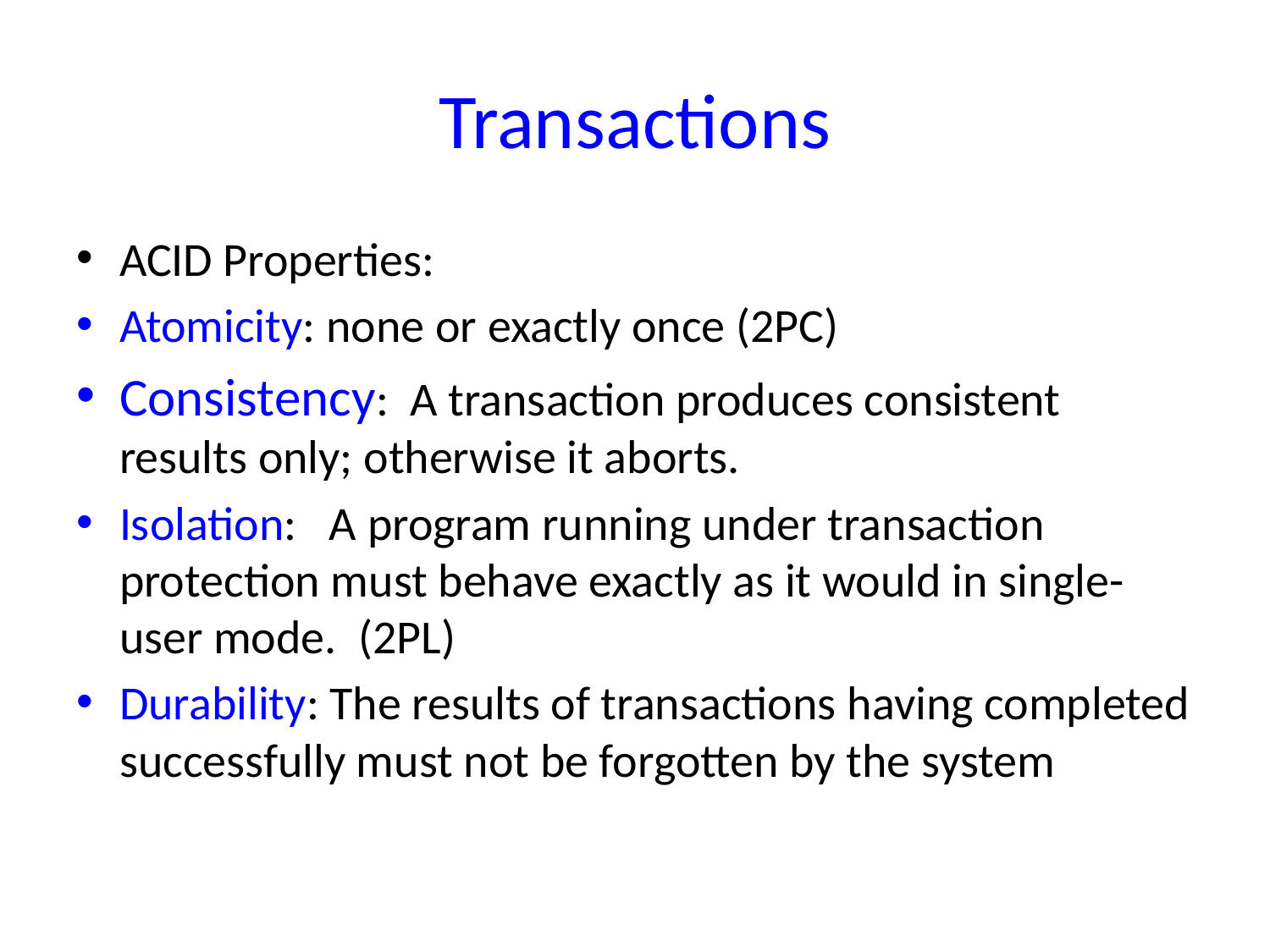

# Transactions
ACID Properties:
Atomicity: none or exactly once (2PC)
Consistency:  A transaction produces consistent results only; otherwise it aborts.
Isolation:   A program running under transaction protection must behave exactly as it would in single-user mode.  (2PL)
Durability: The results of transactions having completed successfully must not be forgotten by the system